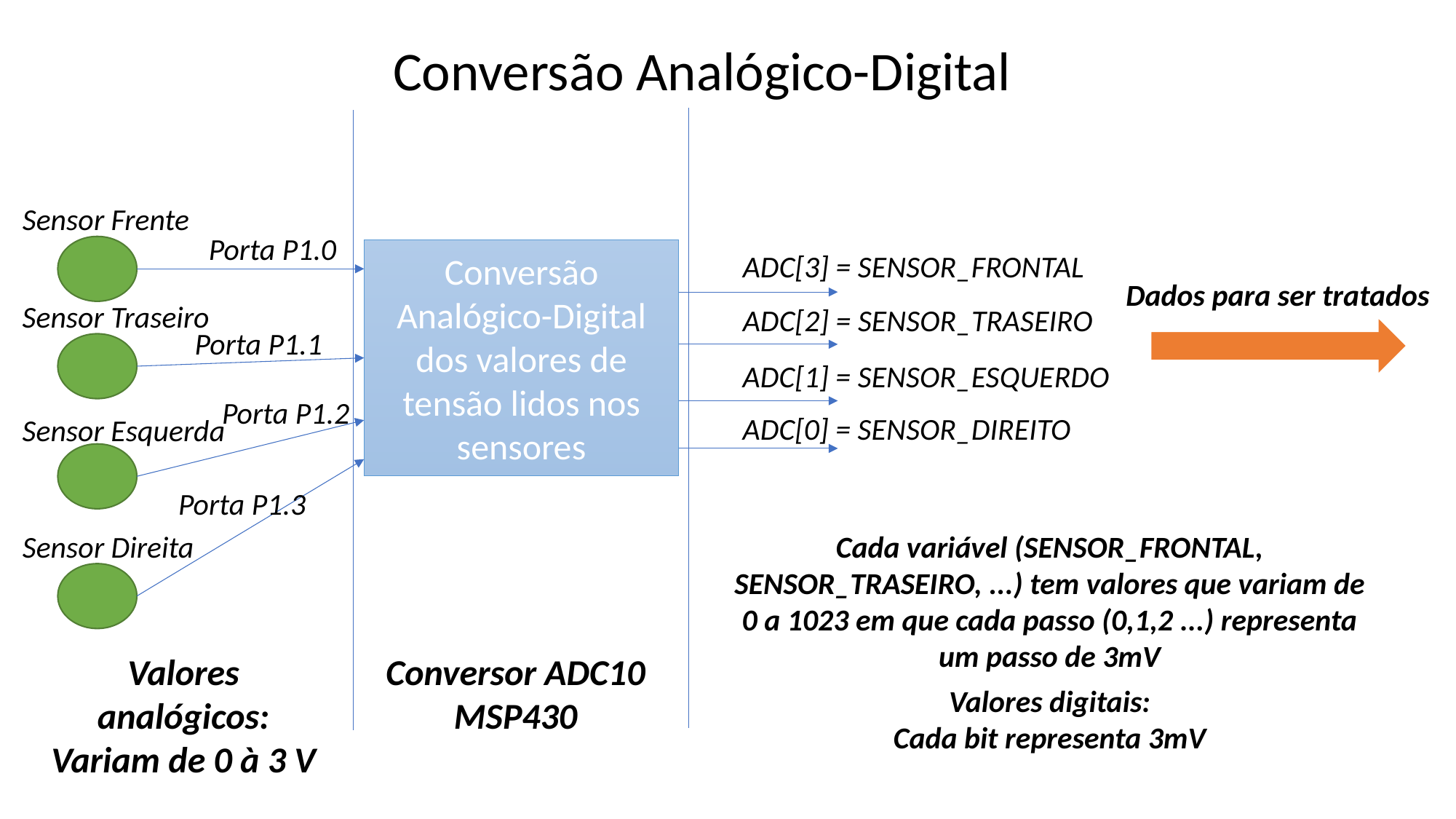

Conversão Analógico-Digital
Sensor Frente
Porta P1.0

Conversão Analógico-Digital dos valores de tensão lidos nos sensores
ADC[3] = SENSOR_FRONTAL
Dados para ser tratados
Sensor Traseiro
ADC[2] = SENSOR_TRASEIRO

Porta P1.1

ADC[1] = SENSOR_ESQUERDO
Porta P1.2
ADC[0] = SENSOR_DIREITO
Sensor Esquerda

Porta P1.3
Sensor Direita
Cada variável (SENSOR_FRONTAL, SENSOR_TRASEIRO, ...) tem valores que variam de 0 a 1023 em que cada passo (0,1,2 ...) representa um passo de 3mV

Valores analógicos:
Variam de 0 à 3 V
Conversor ADC10
MSP430
Valores digitais:
Cada bit representa 3mV